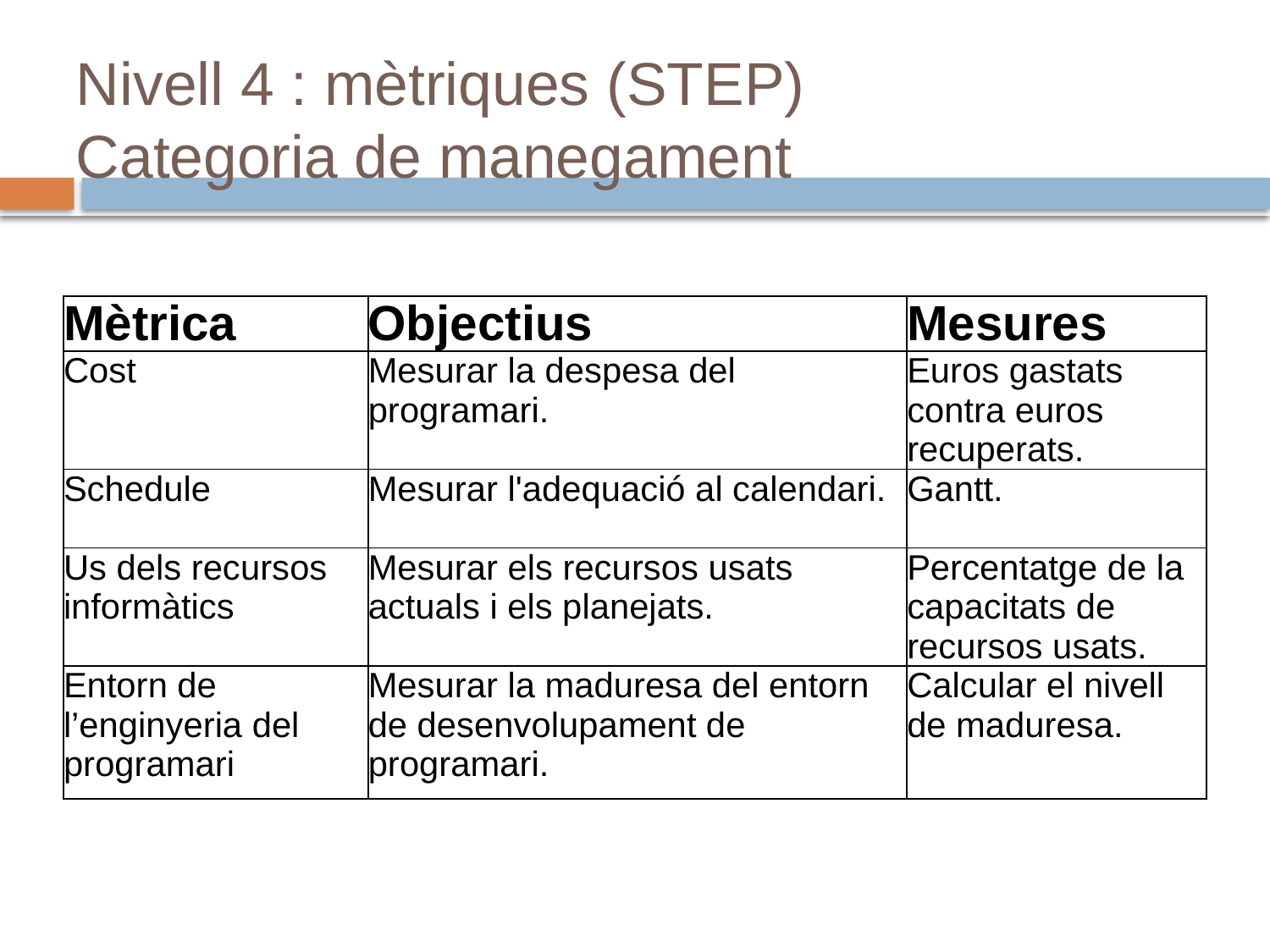

# Nivell 4 : mètriques (STEP) Categoria de manegament
| Mètrica | Objectius | Mesures |
| --- | --- | --- |
| Cost | Mesurar la despesa del programari. | Euros gastats contra euros recuperats. |
| Schedule | Mesurar l'adequació al calendari. | Gantt. |
| Us dels recursos informàtics | Mesurar els recursos usats actuals i els planejats. | Percentatge de la capacitats de recursos usats. |
| Entorn de l’enginyeria del programari | Mesurar la maduresa del entorn de desenvolupament de programari. | Calcular el nivell de maduresa. |